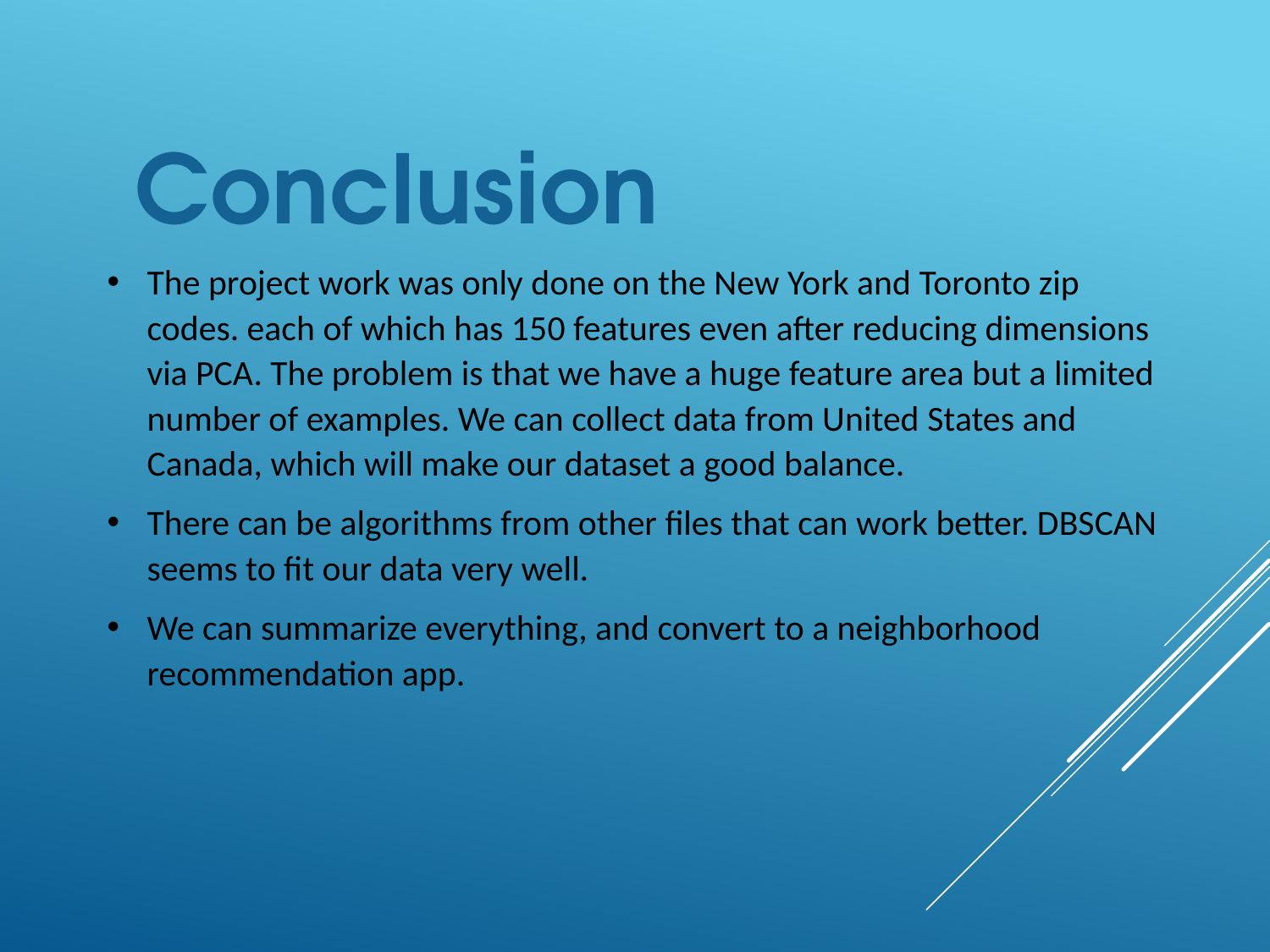

Conclusion
The project work was only done on the New York and Toronto zip codes. each of which has 150 features even after reducing dimensions via PCA. The problem is that we have a huge feature area but a limited number of examples. We can collect data from United States and Canada, which will make our dataset a good balance.
There can be algorithms from other files that can work better. DBSCAN seems to fit our data very well.
We can summarize everything, and convert to a neighborhood recommendation app.